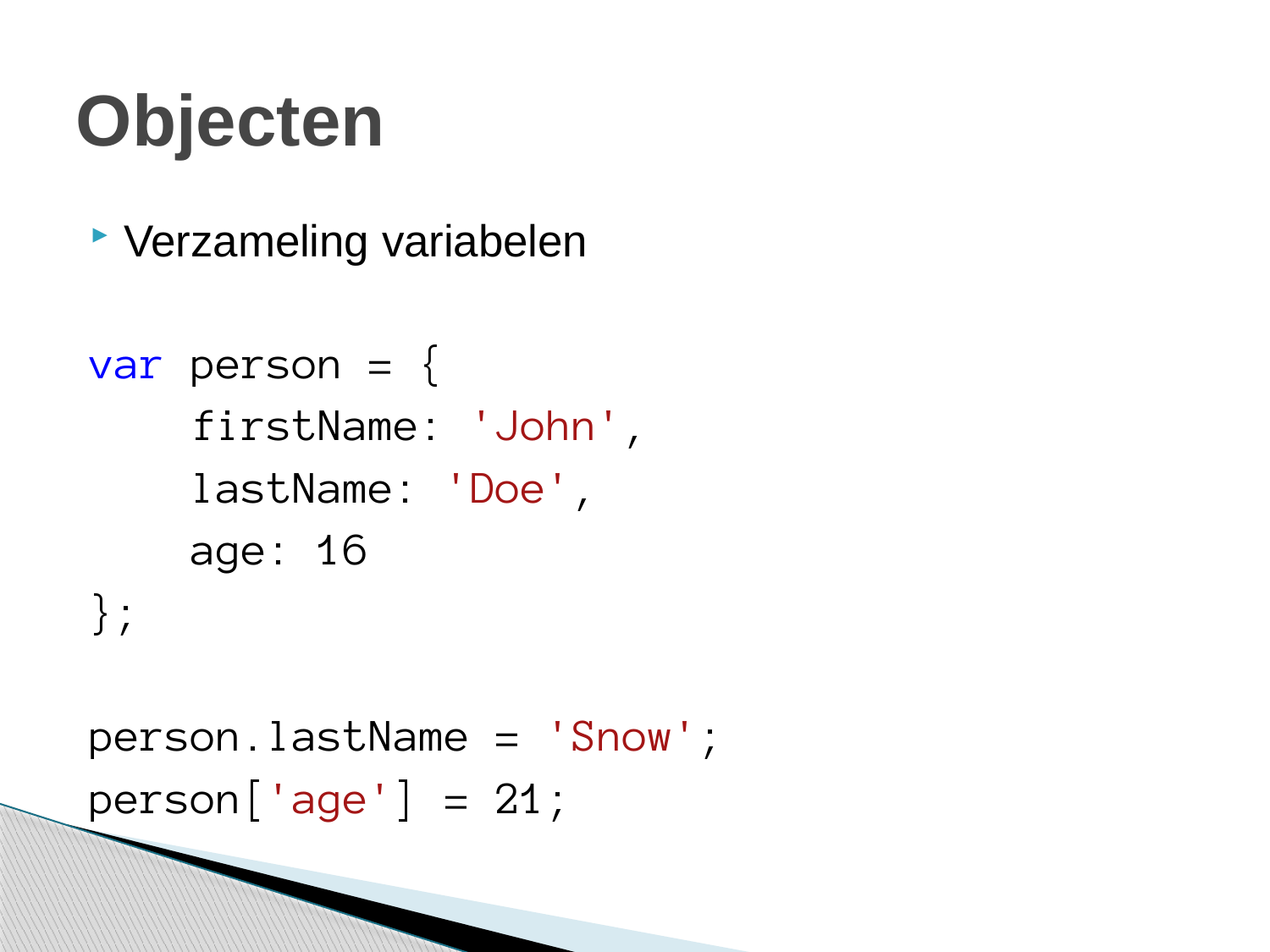

# Objecten
Verzameling variabelen

var person = {
    firstName: 'John',
    lastName: 'Doe',
    age: 16
};

person.lastName = 'Snow';
person['age'] = 21;